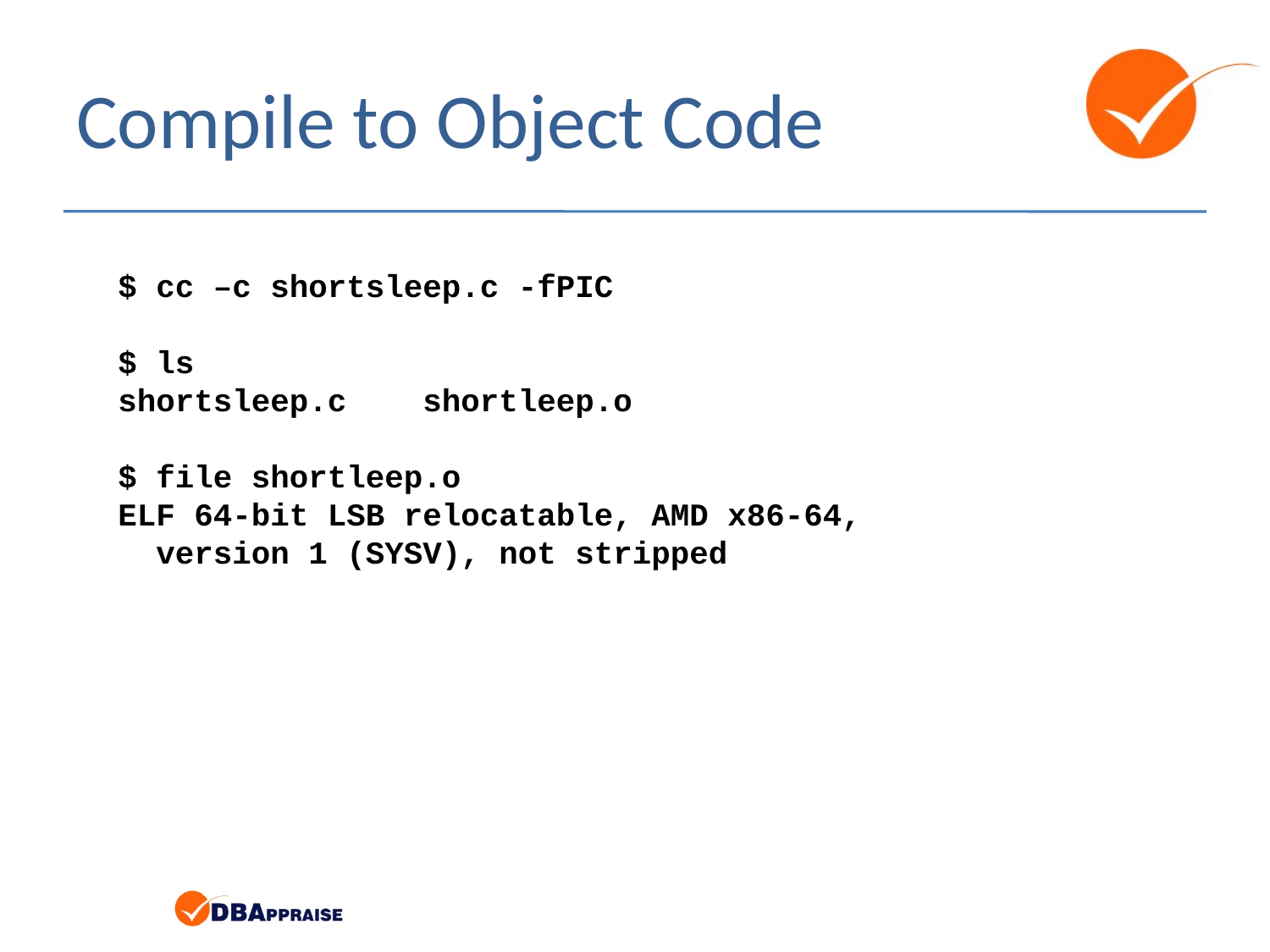

# Compile to Object Code
$ cc –c shortsleep.c -fPIC

$ ls
shortsleep.c    shortleep.o

$ file shortleep.o
ELF 64-bit LSB relocatable, AMD x86-64,
  version 1 (SYSV), not stripped